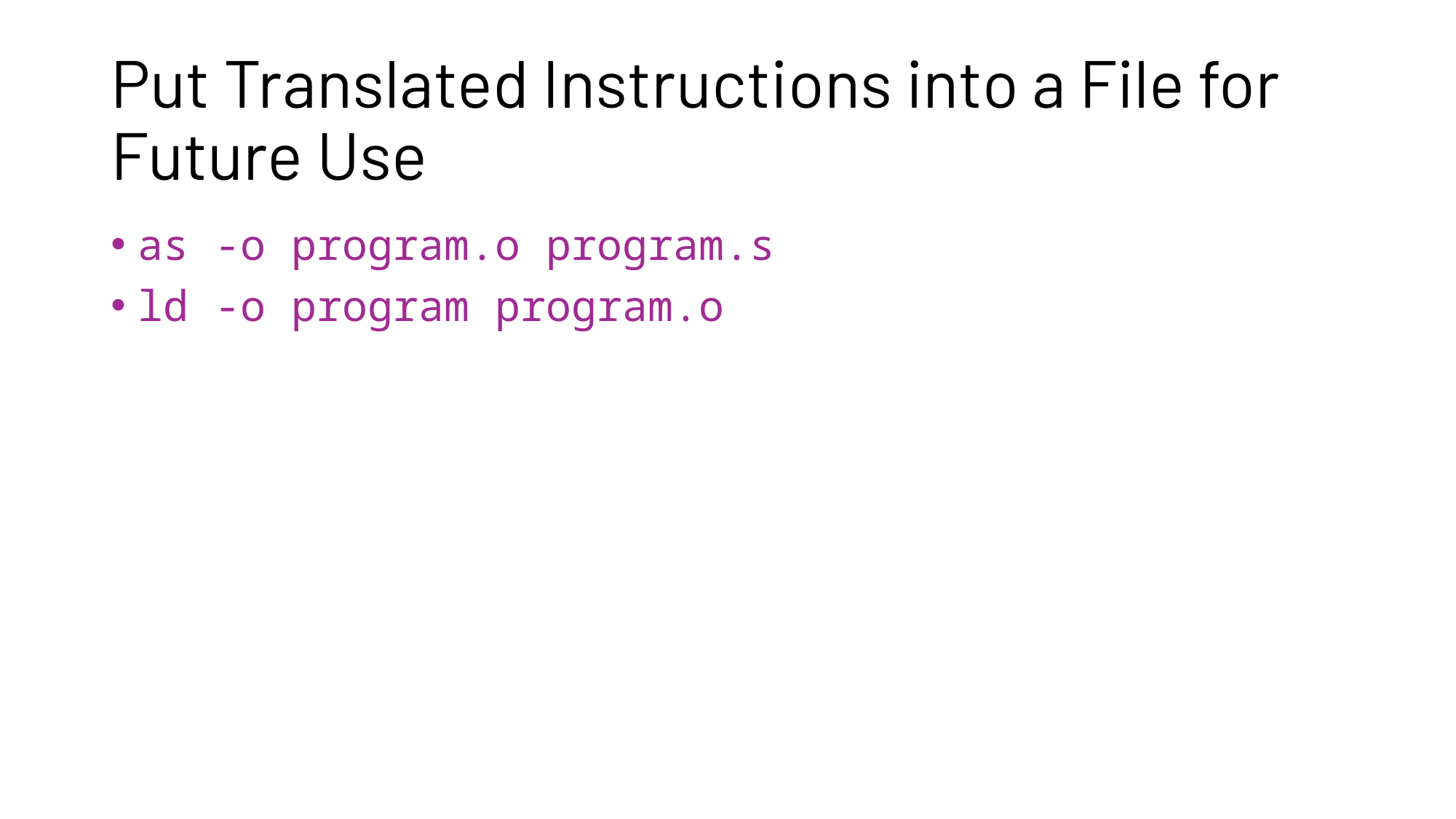

# Put Translated Instructions into a File for Future Use
as -o program.o program.s
ld -o program program.o